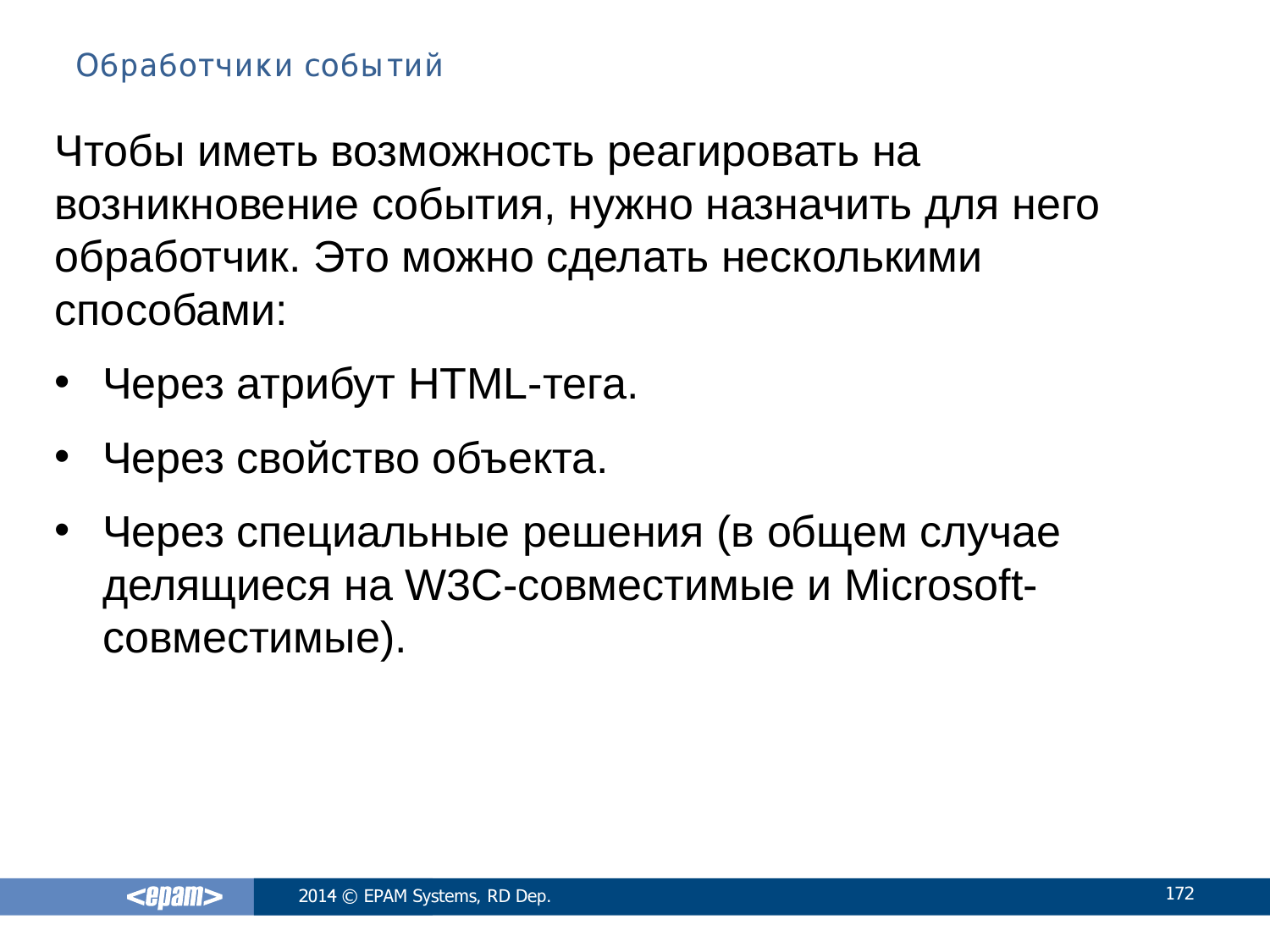

# Обработчики событий
Чтобы иметь возможность реагировать на возникновение события, нужно назначить для него обработчик. Это можно сделать несколькими способами:
Через атрибут HTML-тега.
Через свойство объекта.
Через специальные решения (в общем случае делящиеся на W3C-совместимые и Microsoft-совместимые).
172
2014 © EPAM Systems, RD Dep.